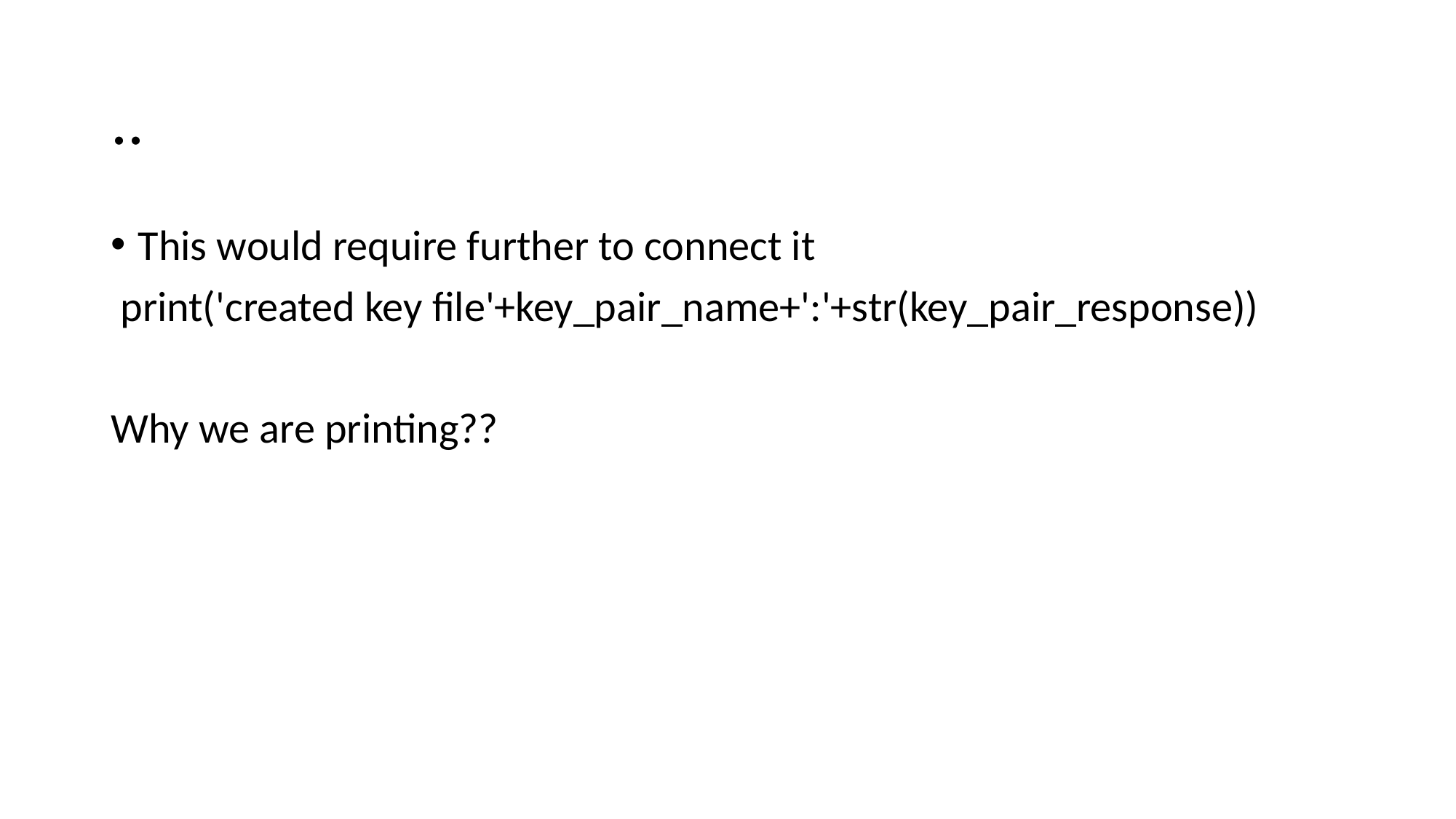

# ..
This would require further to connect it
 print('created key file'+key_pair_name+':'+str(key_pair_response))

Why we are printing??